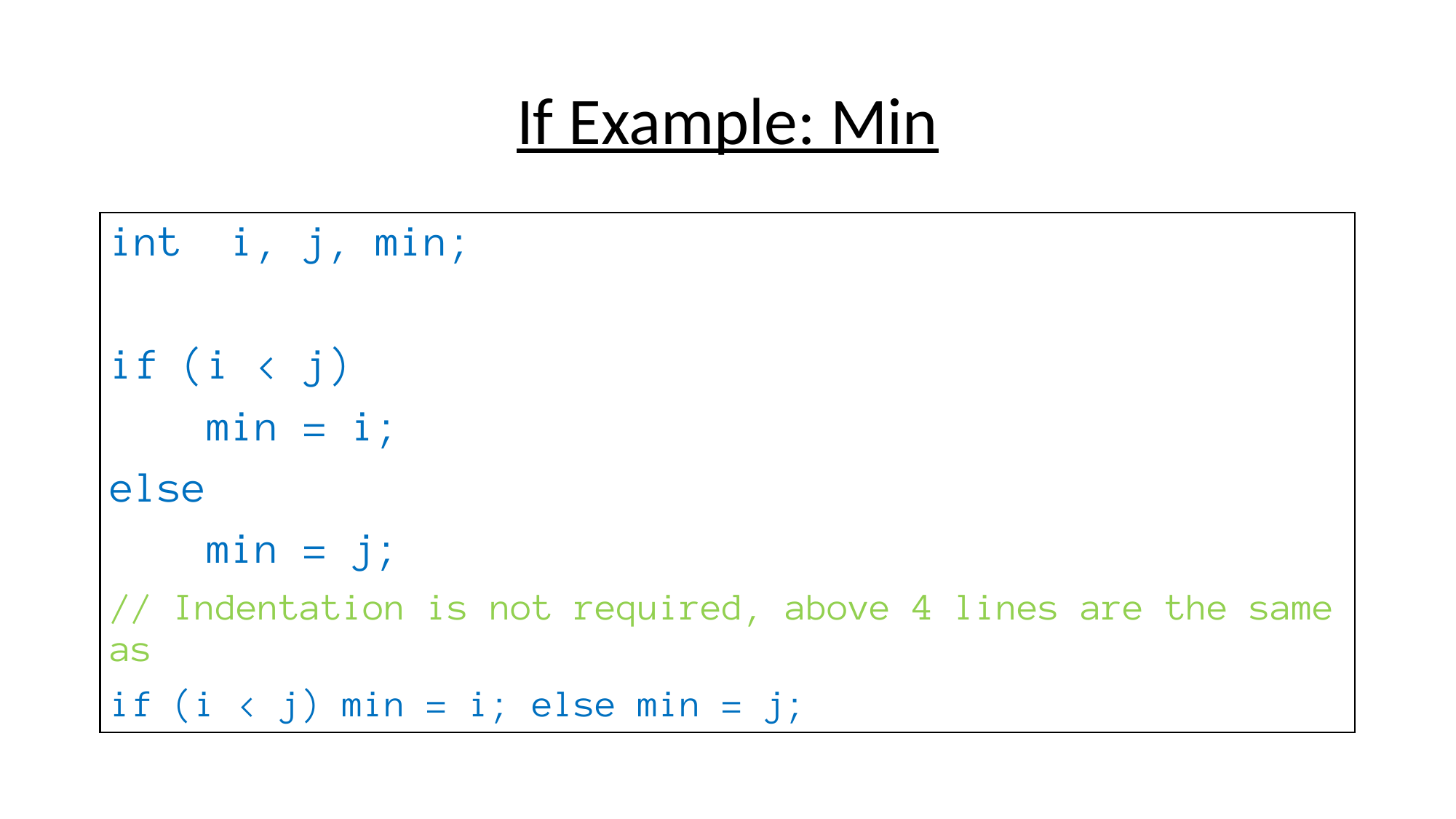

# If Example: Min
int  i, j, min;

if (i < j)
    min = i;
else
    min = j;
// Indentation is not required, above 4 lines are the same as
if (i < j) min = i; else min = j;